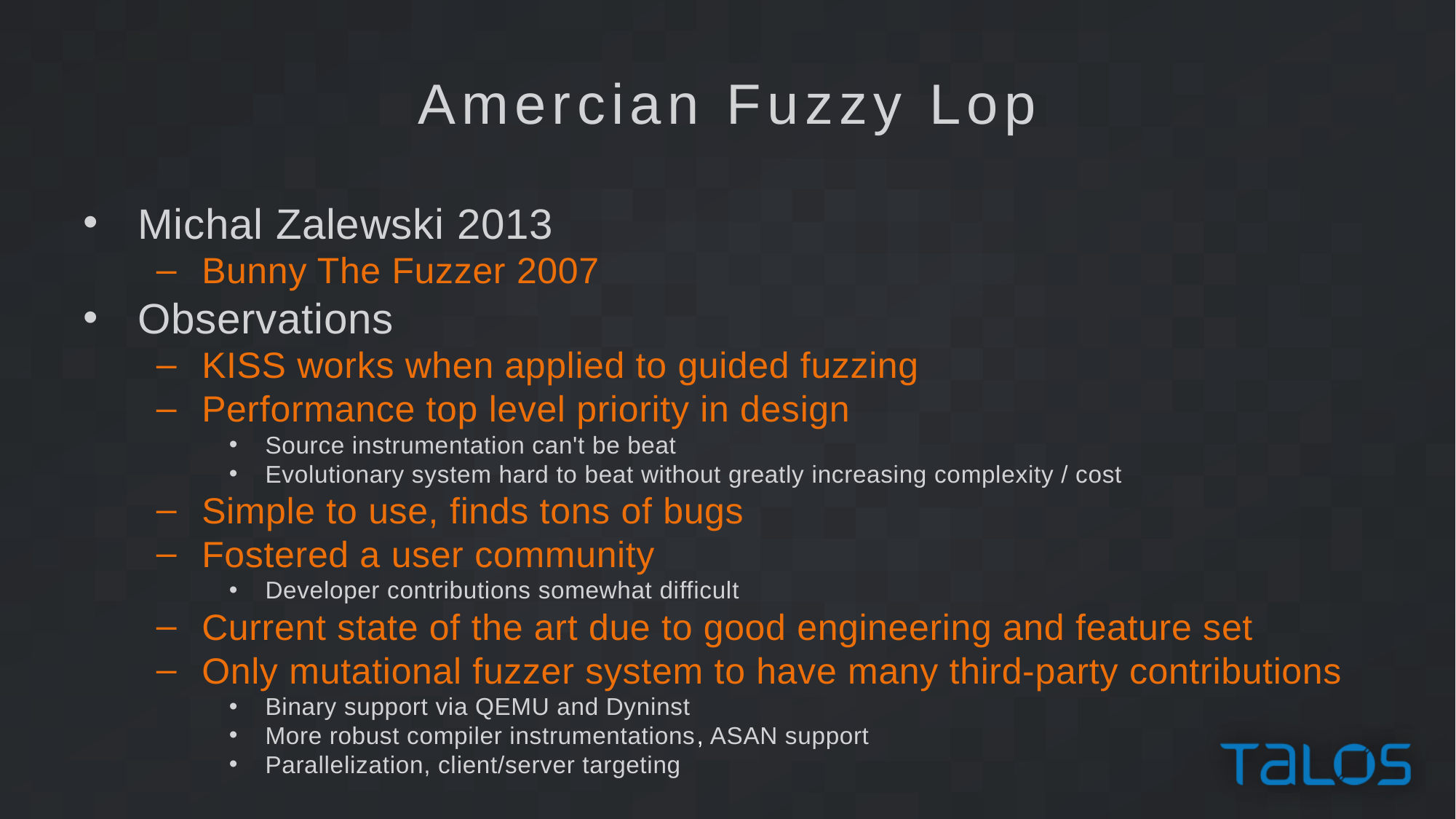

Amercian Fuzzy Lop
Michal Zalewski 2013
Bunny The Fuzzer 2007
Observations
KISS works when applied to guided fuzzing
Performance top level priority in design
Source instrumentation can't be beat
Evolutionary system hard to beat without greatly increasing complexity / cost
Simple to use, finds tons of bugs
Fostered a user community
Developer contributions somewhat difficult
Current state of the art due to good engineering and feature set
Only mutational fuzzer system to have many third-party contributions
Binary support via QEMU and Dyninst
More robust compiler instrumentations, ASAN support
Parallelization, client/server targeting